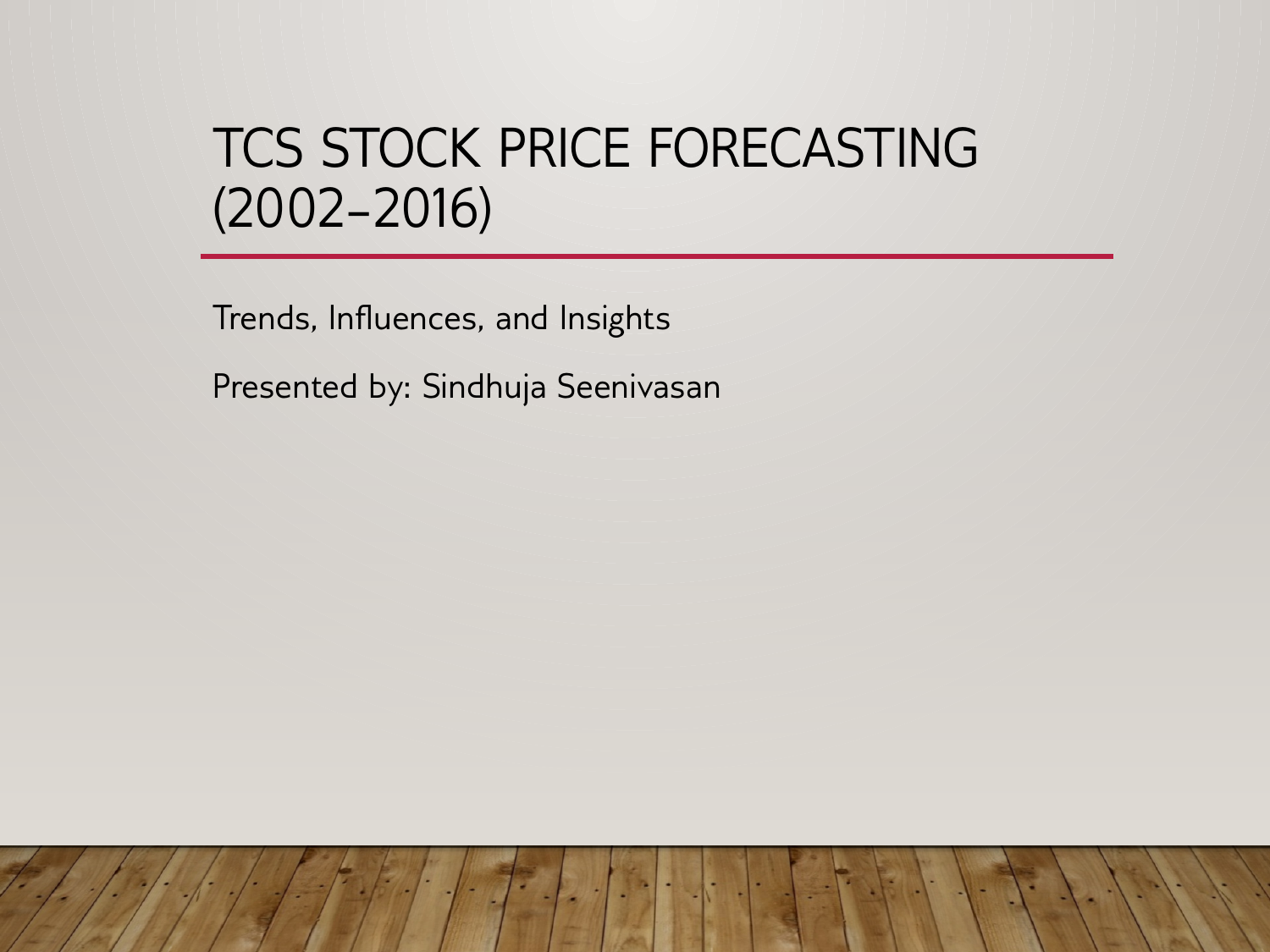

# TCS Stock Price Forecasting (2002–2016)
Trends, Influences, and Insights
Presented by: Sindhuja Seenivasan